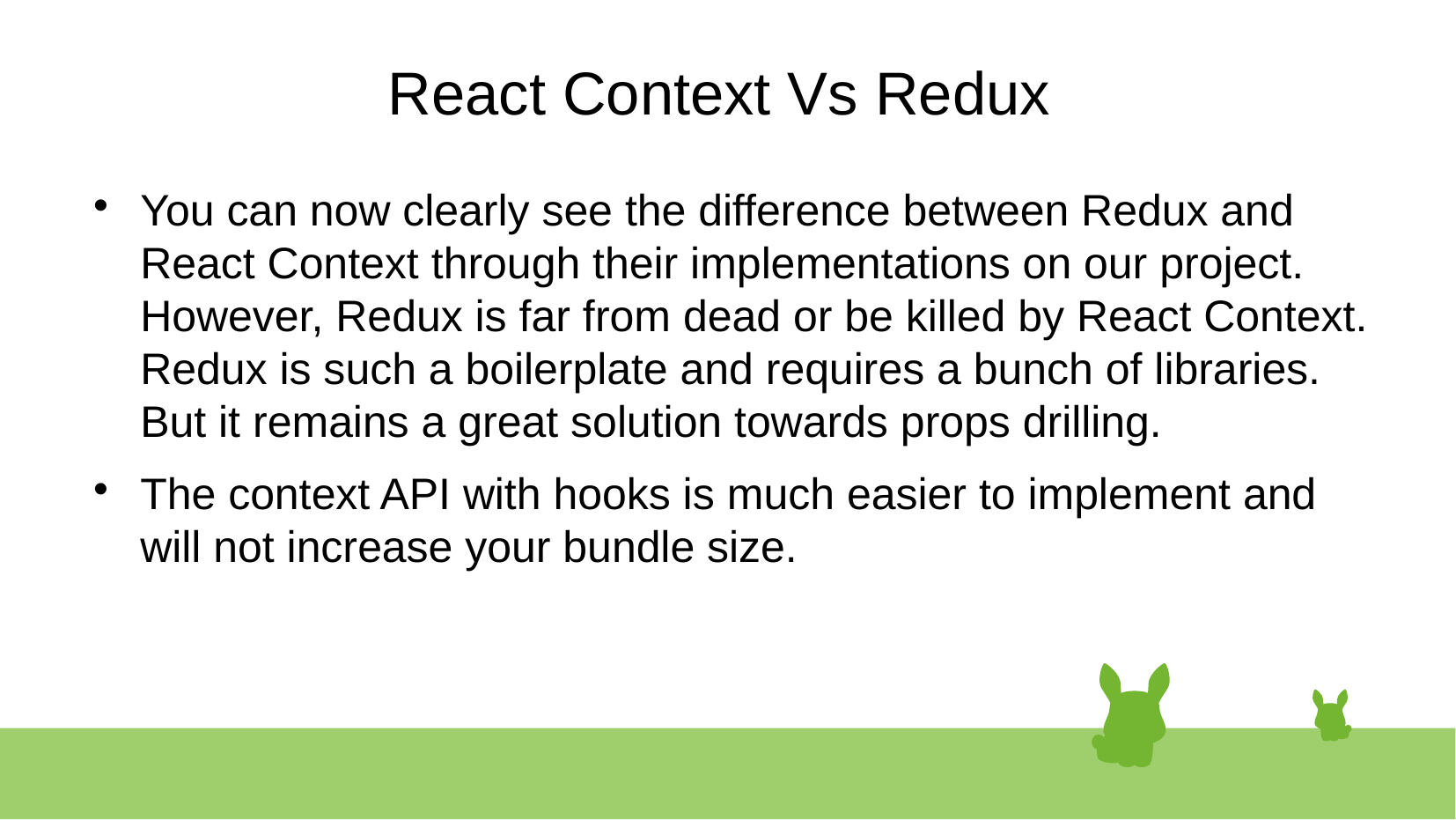

React Context Vs Redux
You can now clearly see the difference between Redux and React Context through their implementations on our project. However, Redux is far from dead or be killed by React Context. Redux is such a boilerplate and requires a bunch of libraries. But it remains a great solution towards props drilling.
The context API with hooks is much easier to implement and will not increase your bundle size.